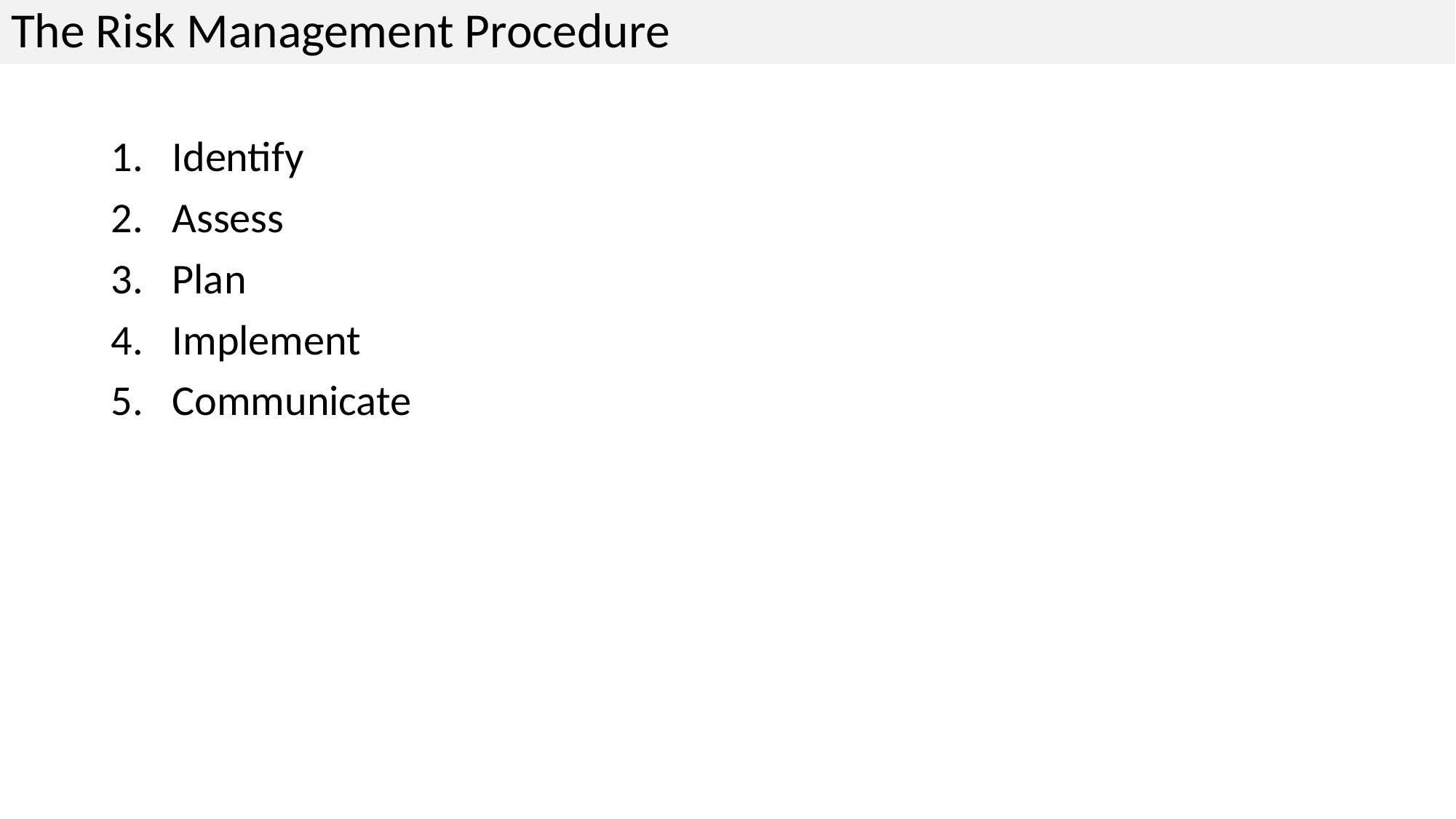

# The Risk Management Procedure
Identify
Assess
Plan
Implement
Communicate